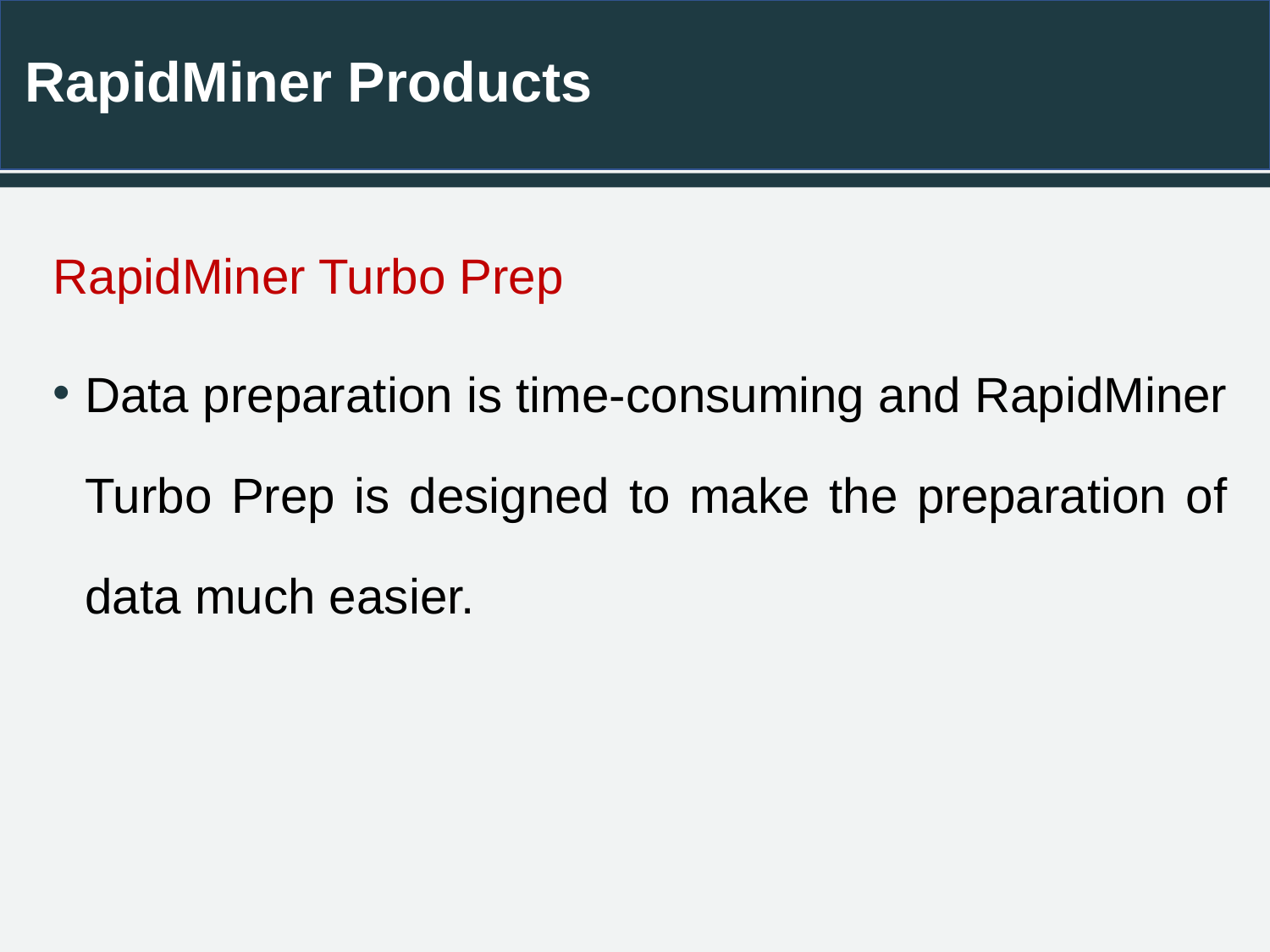

# RapidMiner Products
RapidMiner Turbo Prep
Data preparation is time-consuming and RapidMiner Turbo Prep is designed to make the preparation of data much easier.